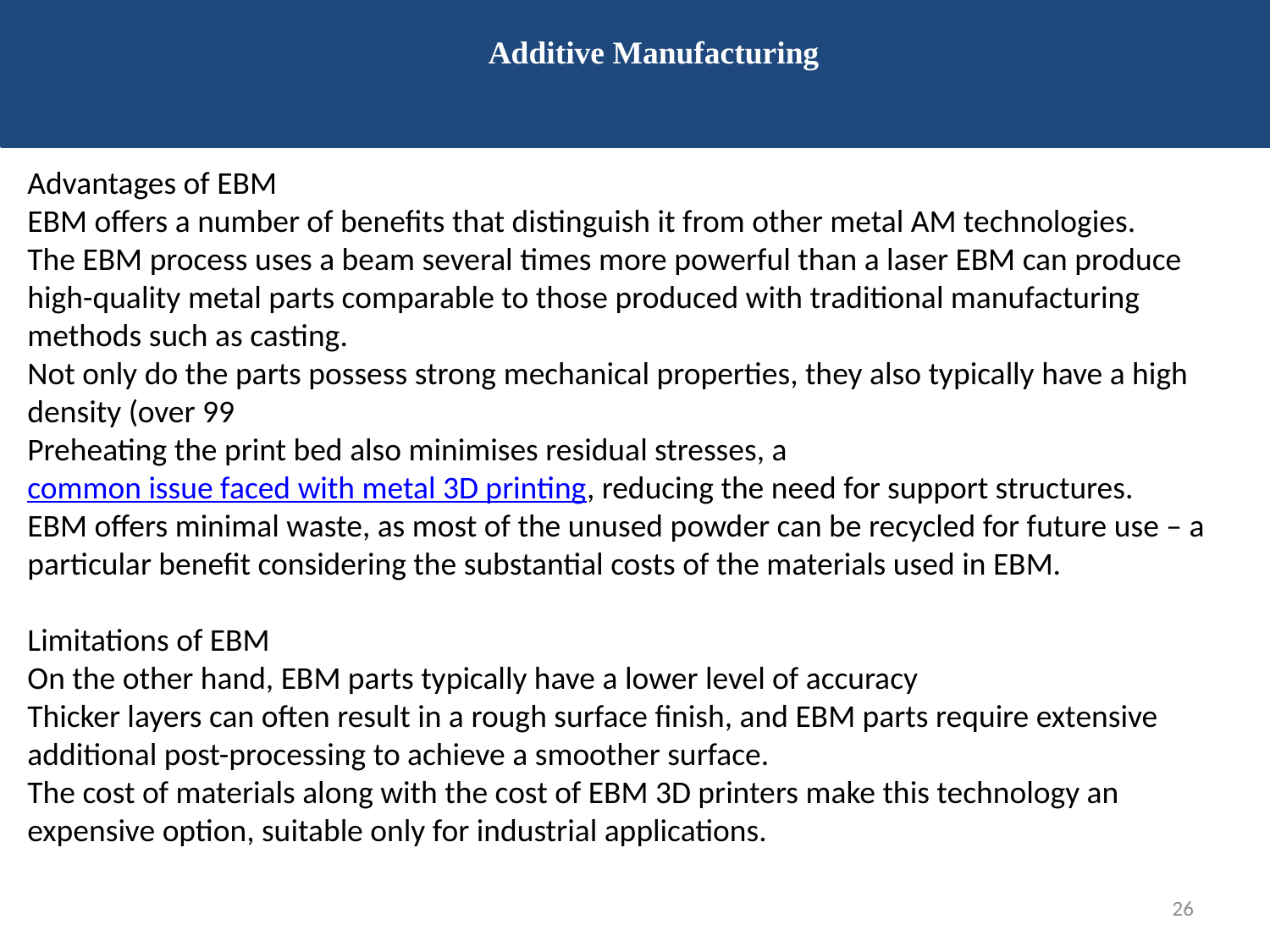

Additive Manufacturing
Advantages of EBM
EBM offers a number of benefits that distinguish it from other metal AM technologies.
The EBM process uses a beam several times more powerful than a laser EBM can produce high-quality metal parts comparable to those produced with traditional manufacturing methods such as casting.
Not only do the parts possess strong mechanical properties, they also typically have a high density (over 99
Preheating the print bed also minimises residual stresses, a common issue faced with metal 3D printing, reducing the need for support structures.
EBM offers minimal waste, as most of the unused powder can be recycled for future use – a particular benefit considering the substantial costs of the materials used in EBM.

Limitations of EBM
On the other hand, EBM parts typically have a lower level of accuracy
Thicker layers can often result in a rough surface finish, and EBM parts require extensive additional post-processing to achieve a smoother surface.
The cost of materials along with the cost of EBM 3D printers make this technology an expensive option, suitable only for industrial applications.
26